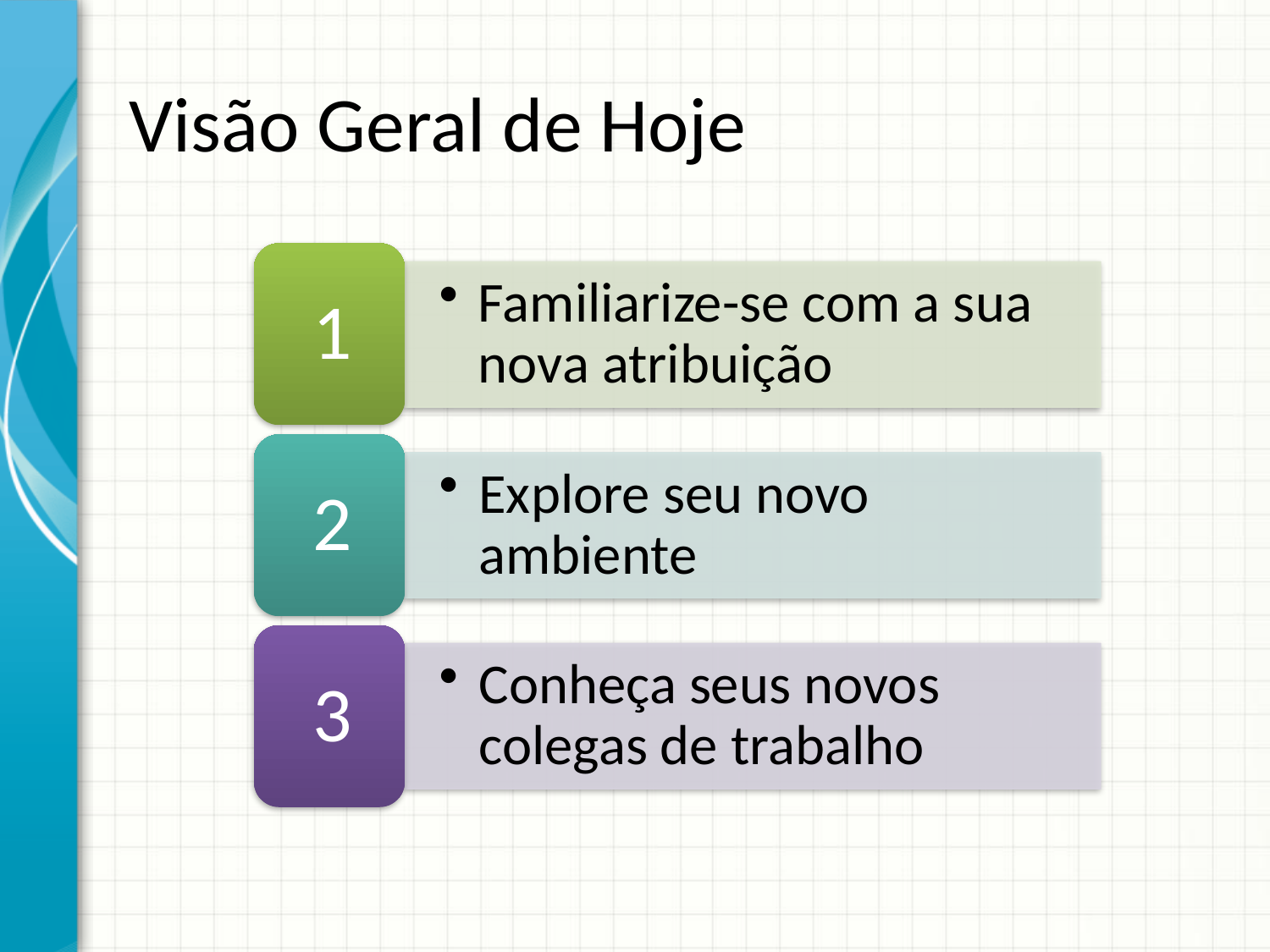

# Visão Geral de Hoje
Familiarize-se com a sua nova atribuição
1
Explore seu novo ambiente
2
Conheça seus novos colegas de trabalho
3